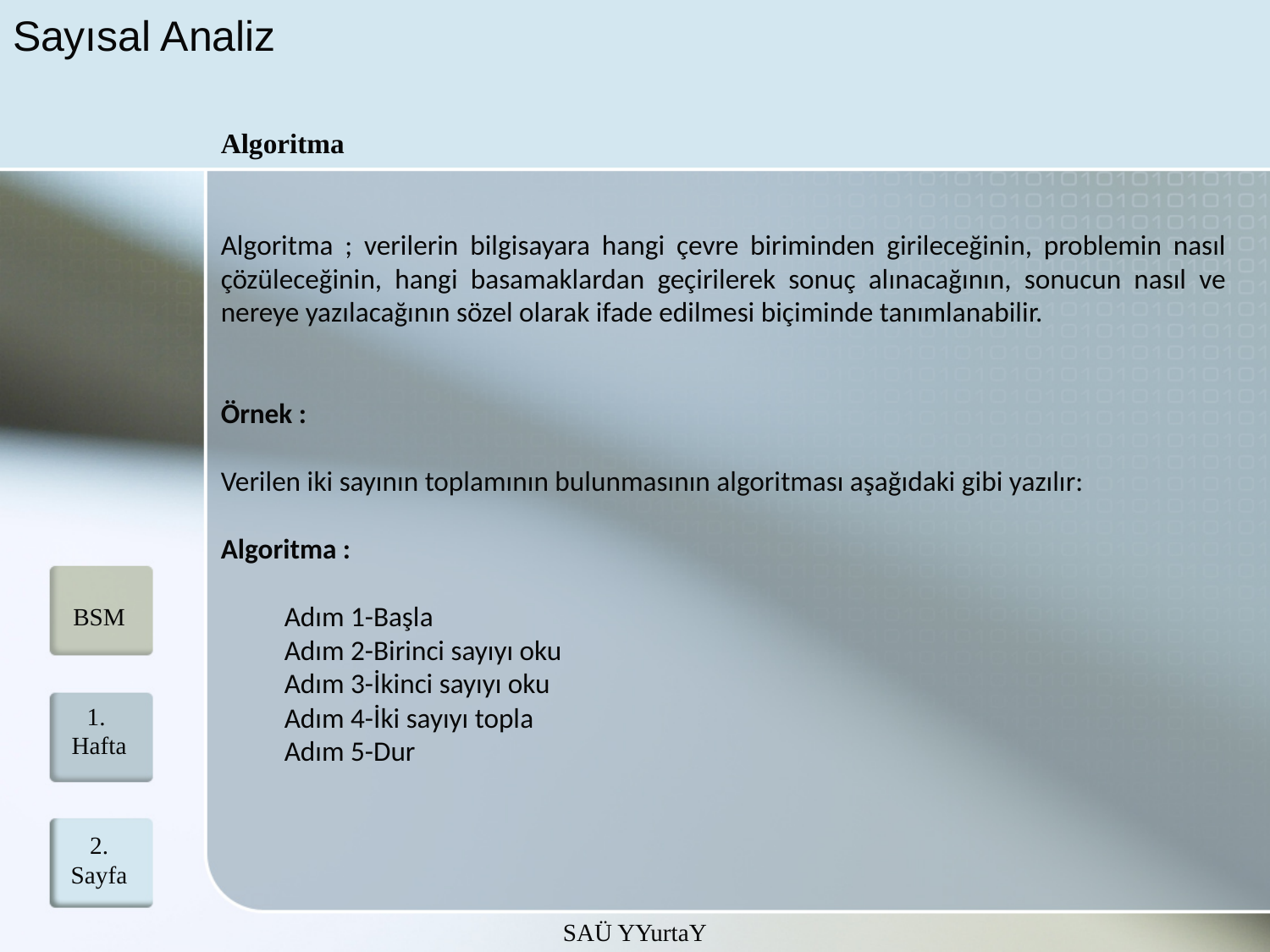

# Sayısal Analiz
Algoritma

Algoritma ; verilerin bilgisayara hangi çevre biriminden girileceğinin, problemin nasıl çözüleceğinin, hangi basamaklardan geçirilerek sonuç alınacağının, sonucun nasıl ve nereye yazılacağının sözel olarak ifade edilmesi biçiminde tanımlanabilir.

Örnek :

Verilen iki sayının toplamının bulunmasının algoritması aşağıdaki gibi yazılır:

Algoritma :

Adım 1-Başla
Adım 2-Birinci sayıyı oku
Adım 3-İkinci sayıyı oku
Adım 4-İki sayıyı topla
Adım 5-Dur

BSM
1.  Hafta
2.
Sayfa
SAÜ YYurtaY